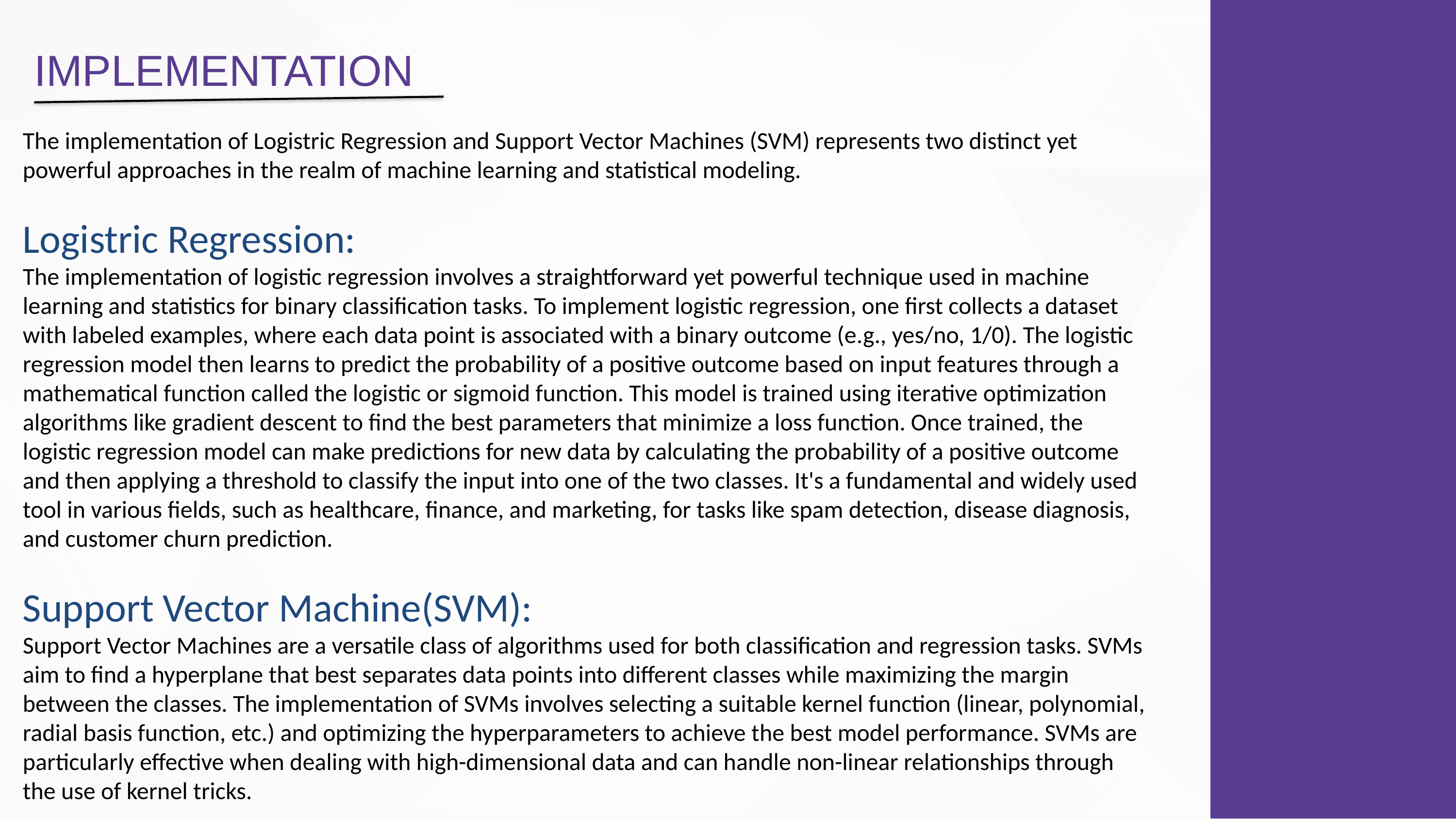

IMPLEMENTATION
The implementation of Logistric Regression and Support Vector Machines (SVM) represents two distinct yet powerful approaches in the realm of machine learning and statistical modeling.

Logistric Regression:
The implementation of logistic regression involves a straightforward yet powerful technique used in machine learning and statistics for binary classification tasks. To implement logistic regression, one first collects a dataset with labeled examples, where each data point is associated with a binary outcome (e.g., yes/no, 1/0). The logistic regression model then learns to predict the probability of a positive outcome based on input features through a mathematical function called the logistic or sigmoid function. This model is trained using iterative optimization algorithms like gradient descent to find the best parameters that minimize a loss function. Once trained, the logistic regression model can make predictions for new data by calculating the probability of a positive outcome and then applying a threshold to classify the input into one of the two classes. It's a fundamental and widely used tool in various fields, such as healthcare, finance, and marketing, for tasks like spam detection, disease diagnosis, and customer churn prediction.

Support Vector Machine(SVM):
Support Vector Machines are a versatile class of algorithms used for both classification and regression tasks. SVMs aim to find a hyperplane that best separates data points into different classes while maximizing the margin between the classes. The implementation of SVMs involves selecting a suitable kernel function (linear, polynomial, radial basis function, etc.) and optimizing the hyperparameters to achieve the best model performance. SVMs are particularly effective when dealing with high-dimensional data and can handle non-linear relationships through the use of kernel tricks.